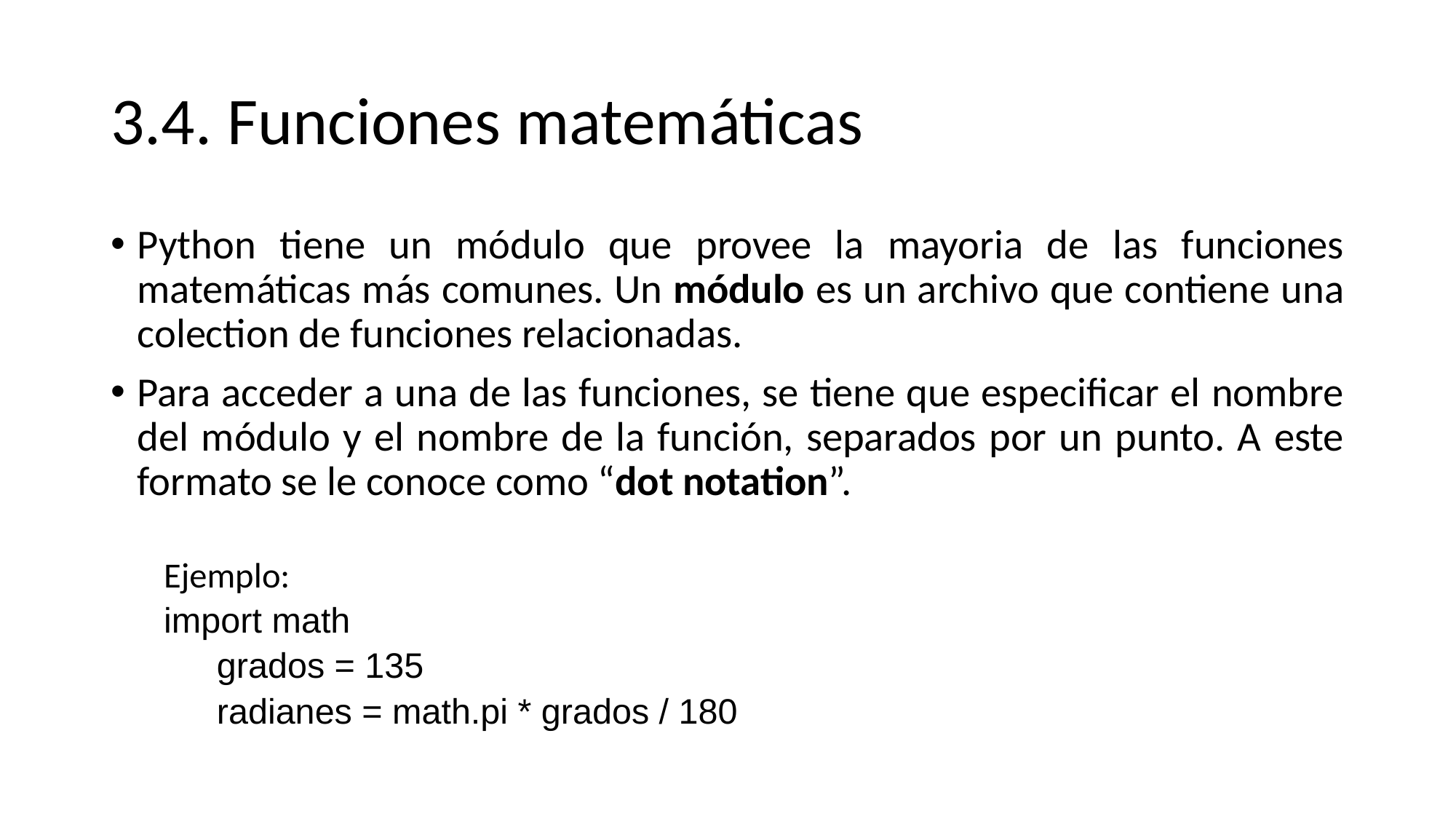

# 3.4. Funciones matemáticas
Python tiene un módulo que provee la mayoria de las funciones matemáticas más comunes. Un módulo es un archivo que contiene una colection de funciones relacionadas.
Para acceder a una de las funciones, se tiene que especificar el nombre del módulo y el nombre de la función, separados por un punto. A este formato se le conoce como “dot notation”.

Ejemplo:
	import math
grados = 135
radianes = math.pi * grados / 180